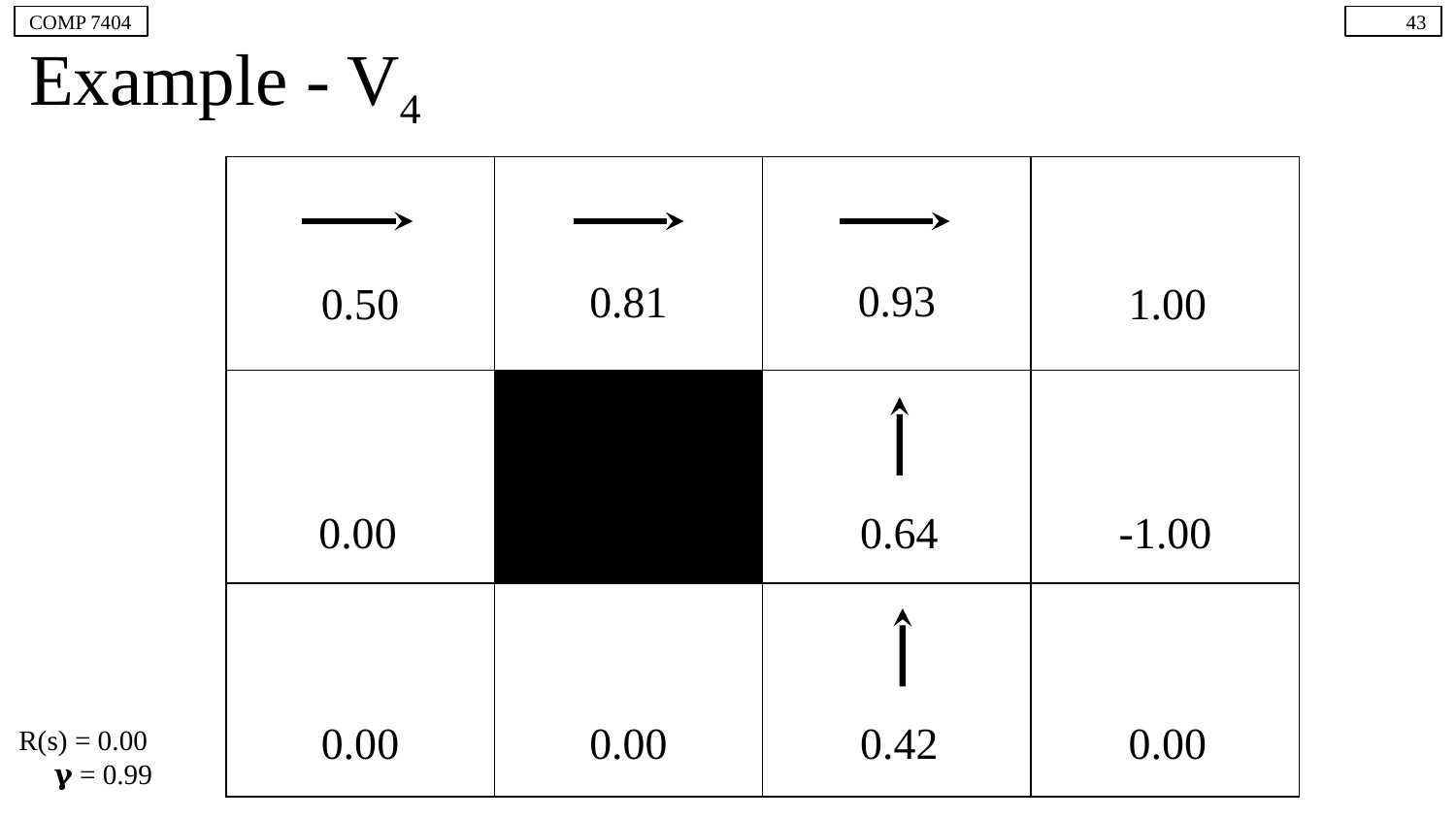

COMP 7404
43
# Example - V4
|  |  |  |  |
| --- | --- | --- | --- |
|  |  |  |  |
|  |  |  |  |
0.93
0.81
0.50
1.00

0.00
0.64
-1.00
R(s) = 0.00
     𝛄 = 0.99
0.00
0.00
0.42
0.00